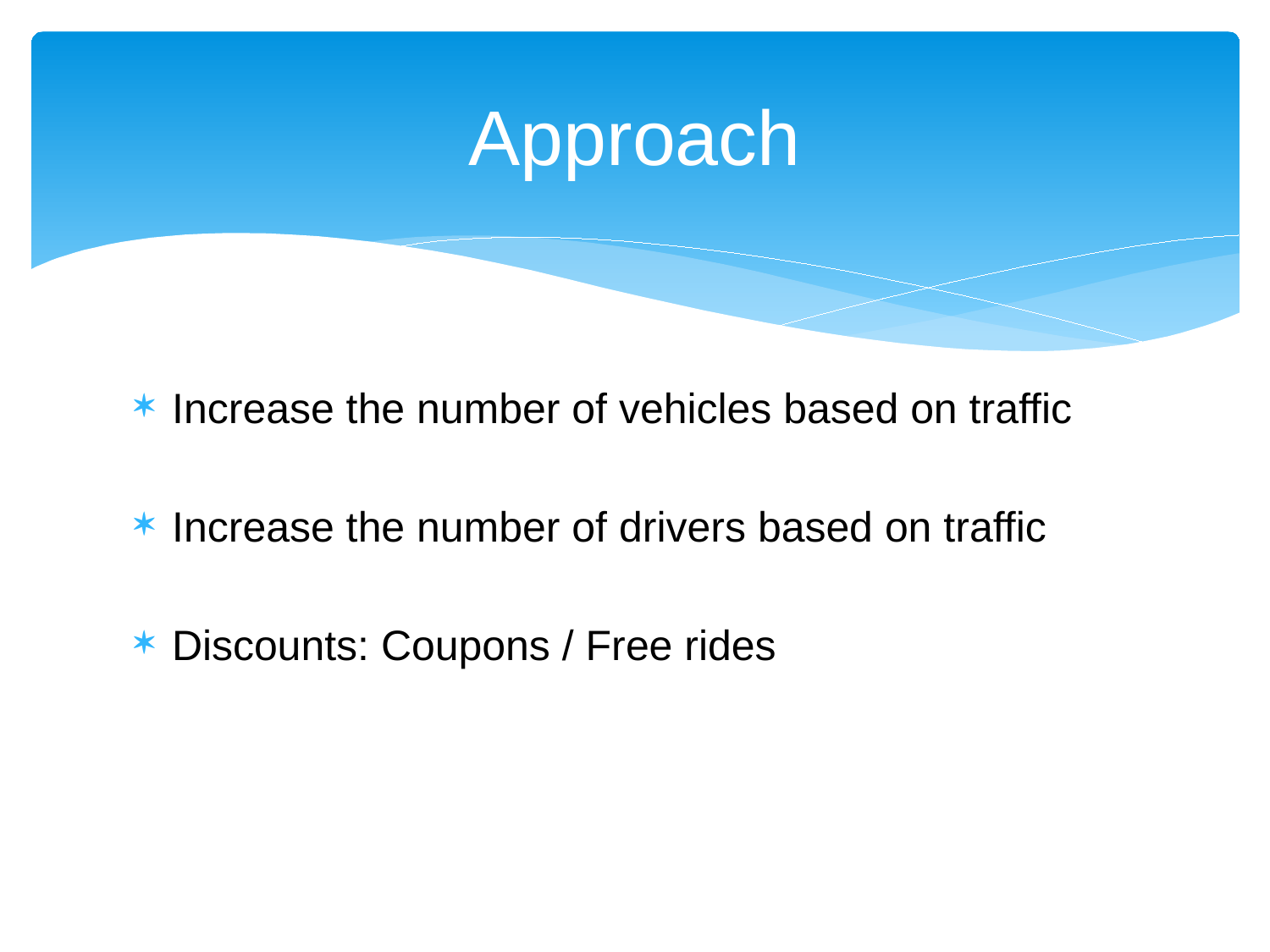

# Approach
Increase the number of vehicles based on traffic

Increase the number of drivers based on traffic

Discounts: Coupons / Free rides